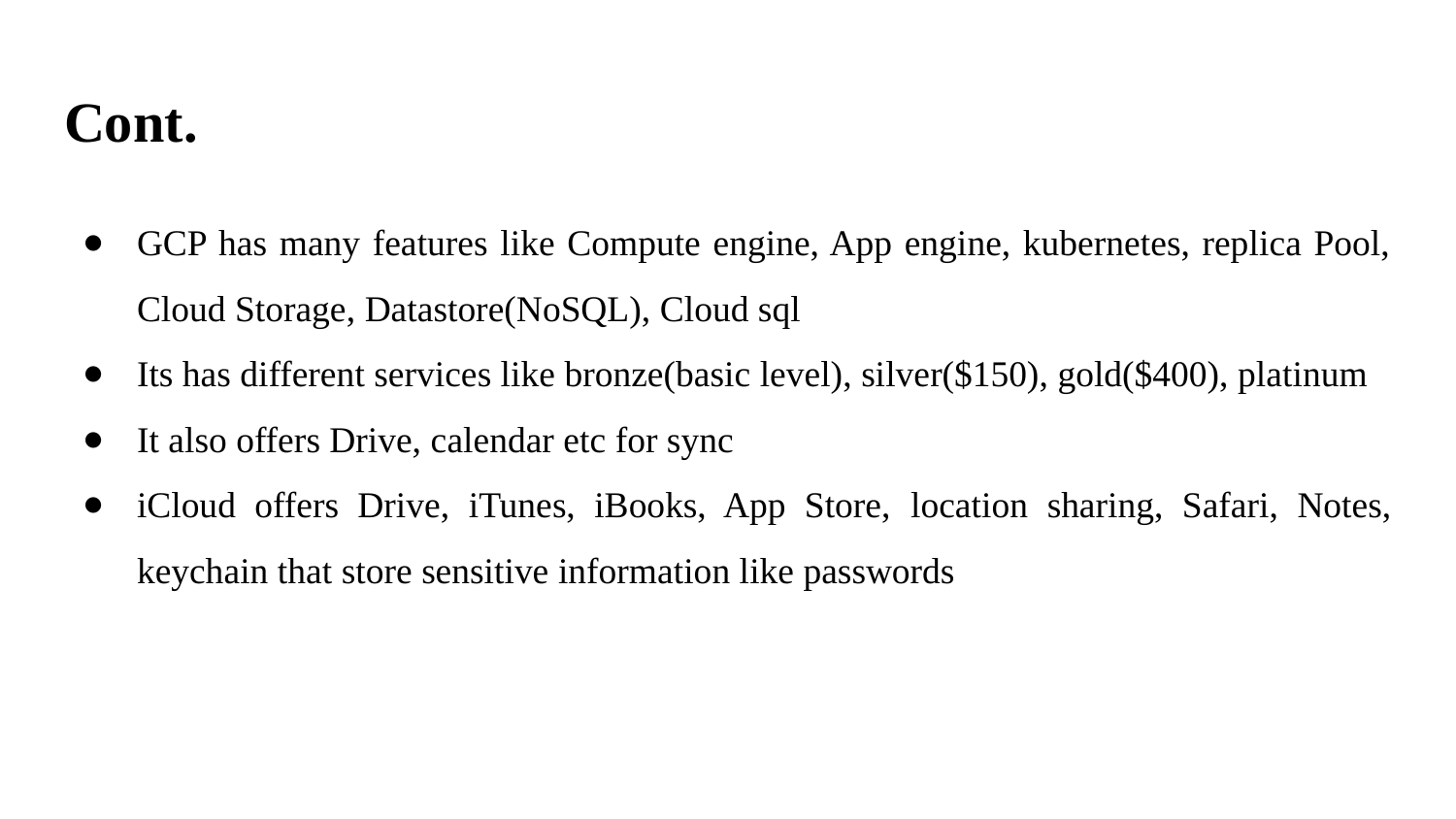

# Cont.
GCP has many features like Compute engine, App engine, kubernetes, replica Pool, Cloud Storage, Datastore(NoSQL), Cloud sql
Its has different services like bronze(basic level), silver($150), gold($400), platinum
It also offers Drive, calendar etc for sync
iCloud offers Drive, iTunes, iBooks, App Store, location sharing, Safari, Notes, keychain that store sensitive information like passwords